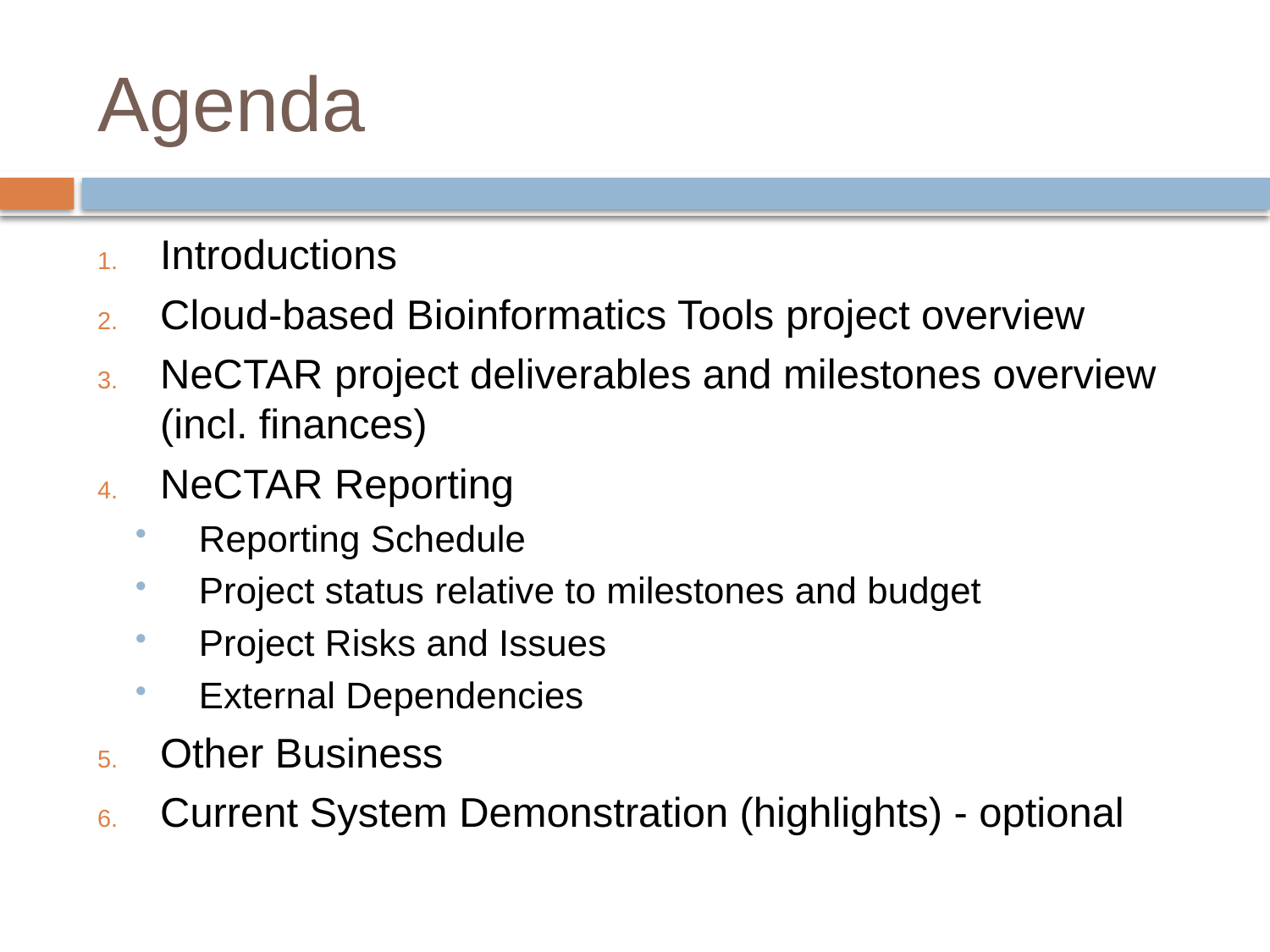

# Agenda
Introductions
Cloud-based Bioinformatics Tools project overview
NeCTAR project deliverables and milestones overview (incl. finances)
NeCTAR Reporting
Reporting Schedule
Project status relative to milestones and budget
Project Risks and Issues
External Dependencies
Other Business
Current System Demonstration (highlights) - optional